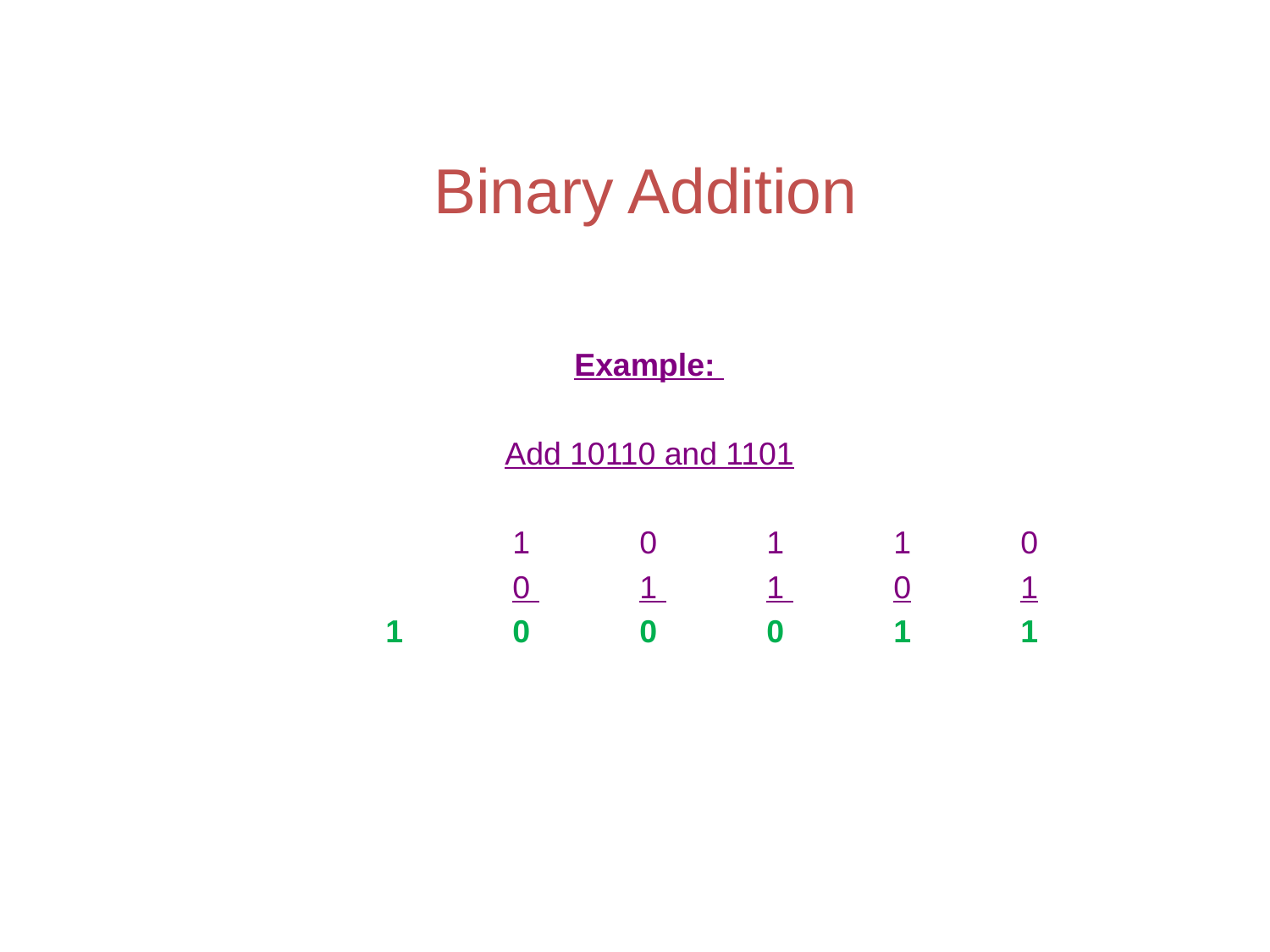

# Binary Addition
Example:

Add 10110 and 1101

 		1 	0	1	1 	0
 		0 	1 	1 	0	1
	1	0	0	0	1	1